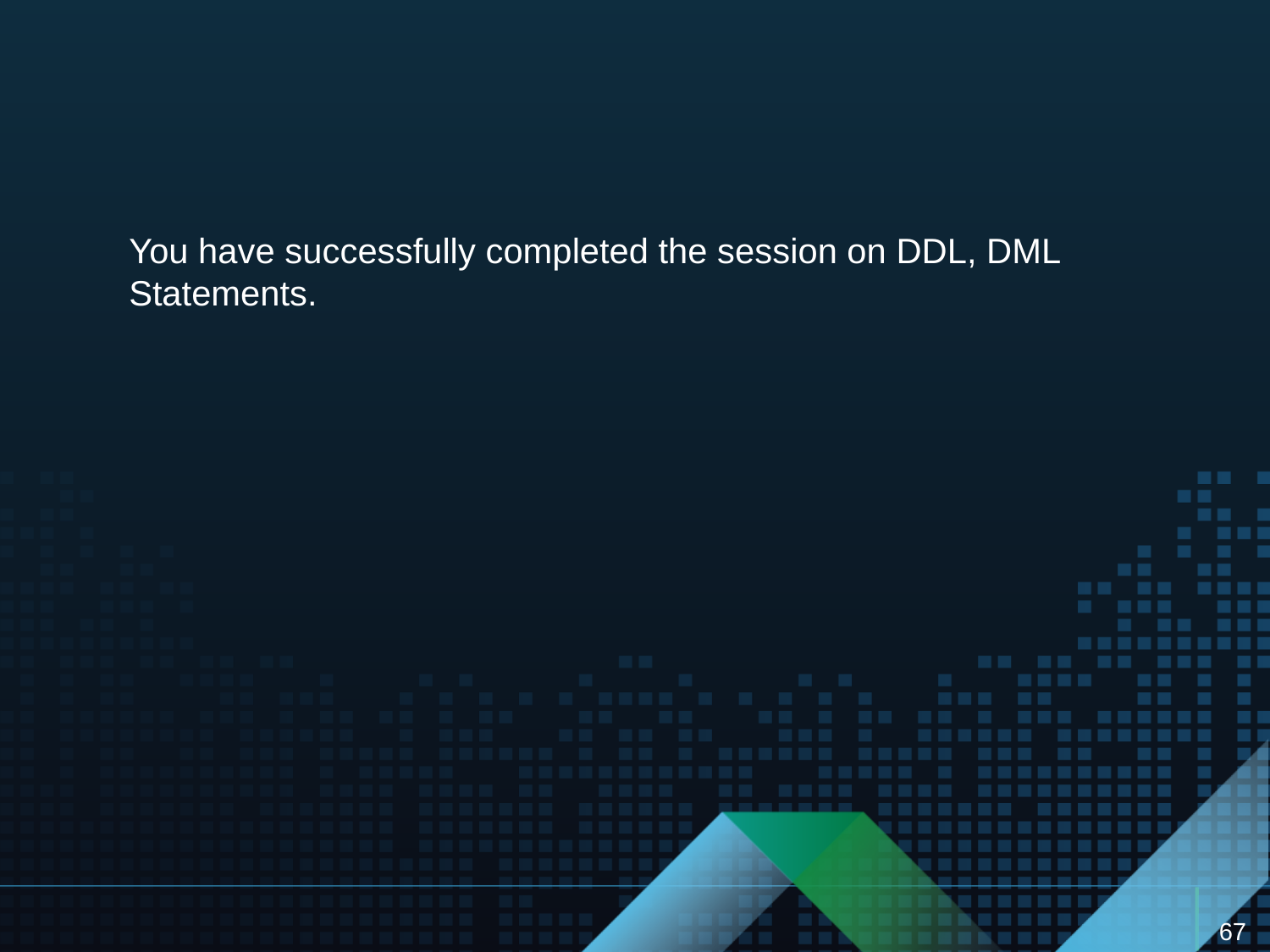

You have successfully completed the session on DDL, DML Statements.
67